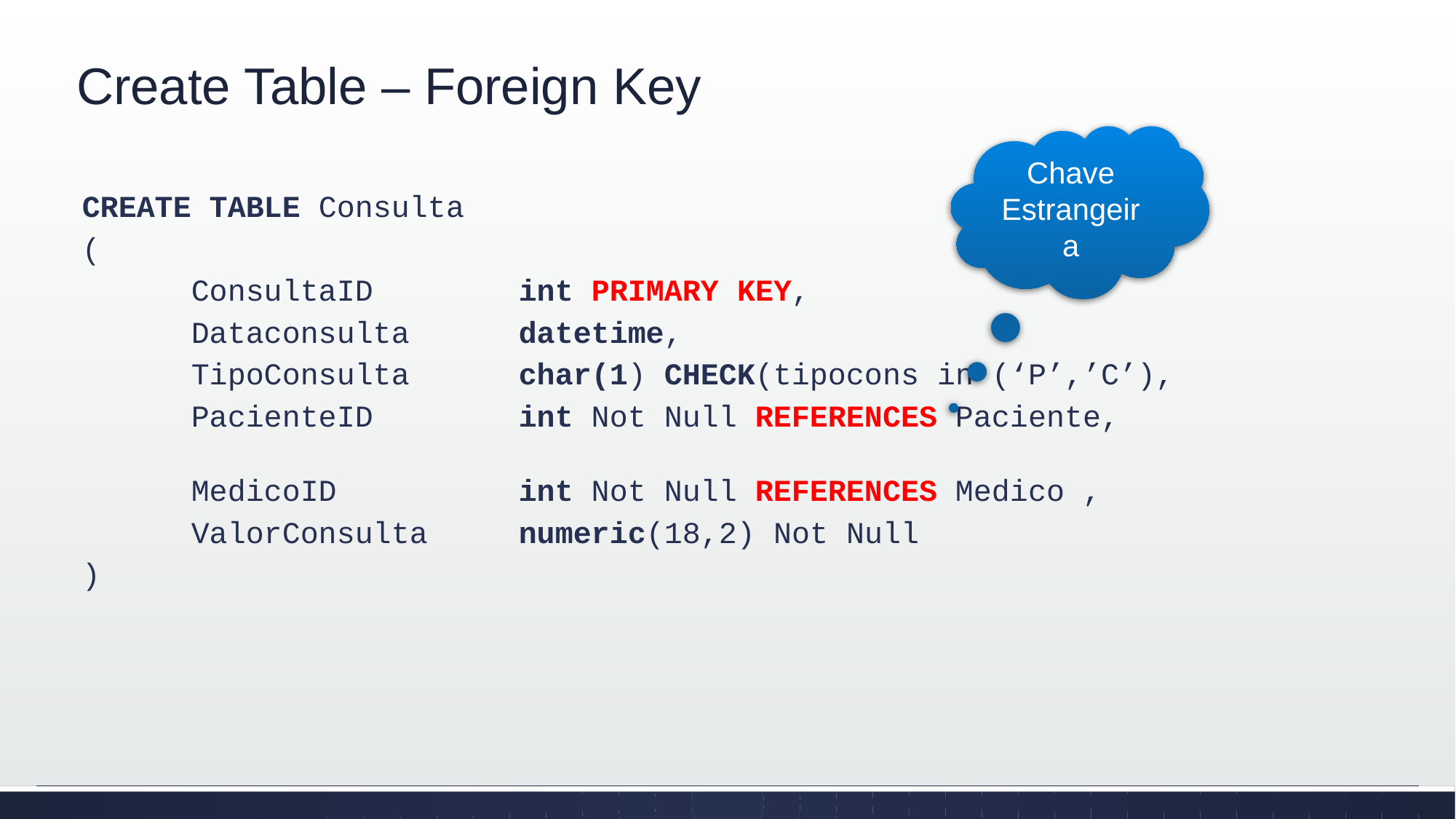

# Create Table – Foreign Key
Chave Estrangeira
CREATE TABLE Consulta
(
	ConsultaID		int PRIMARY KEY,
	Dataconsulta	datetime,
	TipoConsulta	char(1) CHECK(tipocons in (‘P’,’C’),
	PacienteID		int Not Null REFERENCES Paciente,
	MedicoID 		int Not Null REFERENCES Medico ,
	ValorConsulta	numeric(18,2) Not Null
)